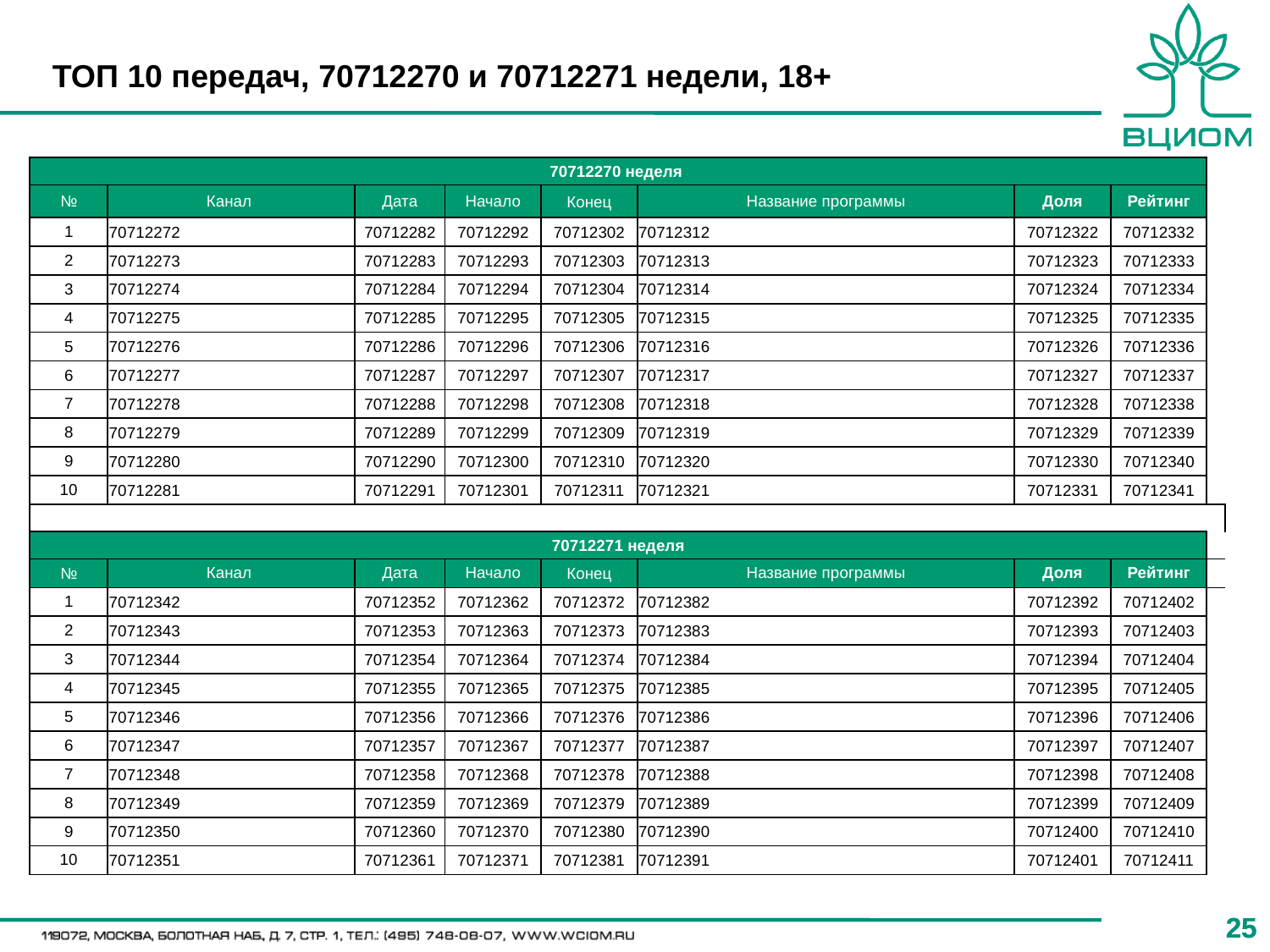

# ТОП 10 передач, 70712270 и 70712271 недели, 18+
| 70712270 неделя |  |  |  |  |  |  |  |  |
| --- | --- | --- | --- | --- | --- | --- | --- | --- |
| № | Канал | Дата | Начало | Конец | Название программы | Доля | Рейтинг |  |
| 1 | 70712272 | 70712282 | 70712292 | 70712302 | 70712312 | 70712322 | 70712332 |  |
| 2 | 70712273 | 70712283 | 70712293 | 70712303 | 70712313 | 70712323 | 70712333 |  |
| 3 | 70712274 | 70712284 | 70712294 | 70712304 | 70712314 | 70712324 | 70712334 |  |
| 4 | 70712275 | 70712285 | 70712295 | 70712305 | 70712315 | 70712325 | 70712335 |  |
| 5 | 70712276 | 70712286 | 70712296 | 70712306 | 70712316 | 70712326 | 70712336 |  |
| 6 | 70712277 | 70712287 | 70712297 | 70712307 | 70712317 | 70712327 | 70712337 |  |
| 7 | 70712278 | 70712288 | 70712298 | 70712308 | 70712318 | 70712328 | 70712338 |  |
| 8 | 70712279 | 70712289 | 70712299 | 70712309 | 70712319 | 70712329 | 70712339 |  |
| 9 | 70712280 | 70712290 | 70712300 | 70712310 | 70712320 | 70712330 | 70712340 |  |
| 10 | 70712281 | 70712291 | 70712301 | 70712311 | 70712321 | 70712331 | 70712341 |  |
|  |  |  |  |  |  |  |  |  |
| 70712271 неделя |  |  |  |  |  |  |  |  |
| № | Канал | Дата | Начало | Конец | Название программы | Доля | Рейтинг |  |
| 1 | 70712342 | 70712352 | 70712362 | 70712372 | 70712382 | 70712392 | 70712402 |  |
| 2 | 70712343 | 70712353 | 70712363 | 70712373 | 70712383 | 70712393 | 70712403 |  |
| 3 | 70712344 | 70712354 | 70712364 | 70712374 | 70712384 | 70712394 | 70712404 |  |
| 4 | 70712345 | 70712355 | 70712365 | 70712375 | 70712385 | 70712395 | 70712405 |  |
| 5 | 70712346 | 70712356 | 70712366 | 70712376 | 70712386 | 70712396 | 70712406 |  |
| 6 | 70712347 | 70712357 | 70712367 | 70712377 | 70712387 | 70712397 | 70712407 |  |
| 7 | 70712348 | 70712358 | 70712368 | 70712378 | 70712388 | 70712398 | 70712408 |  |
| 8 | 70712349 | 70712359 | 70712369 | 70712379 | 70712389 | 70712399 | 70712409 |  |
| 9 | 70712350 | 70712360 | 70712370 | 70712380 | 70712390 | 70712400 | 70712410 |  |
| 10 | 70712351 | 70712361 | 70712371 | 70712381 | 70712391 | 70712401 | 70712411 |  |